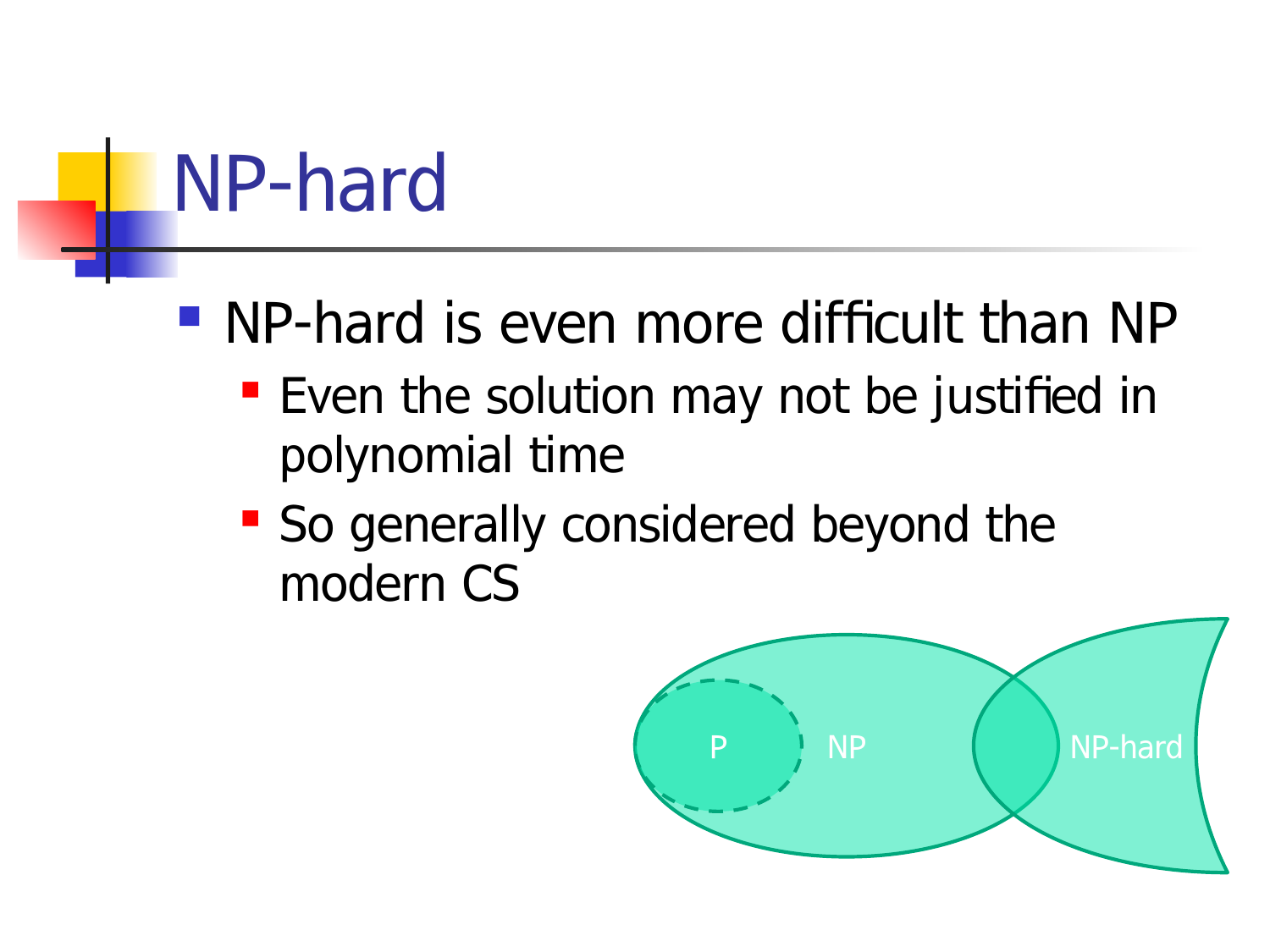

# NP-hard
NP-hard is even more difficult than NP
Even the solution may not be justified in polynomial time
So generally considered beyond the modern CS
NP-hard
NP
P